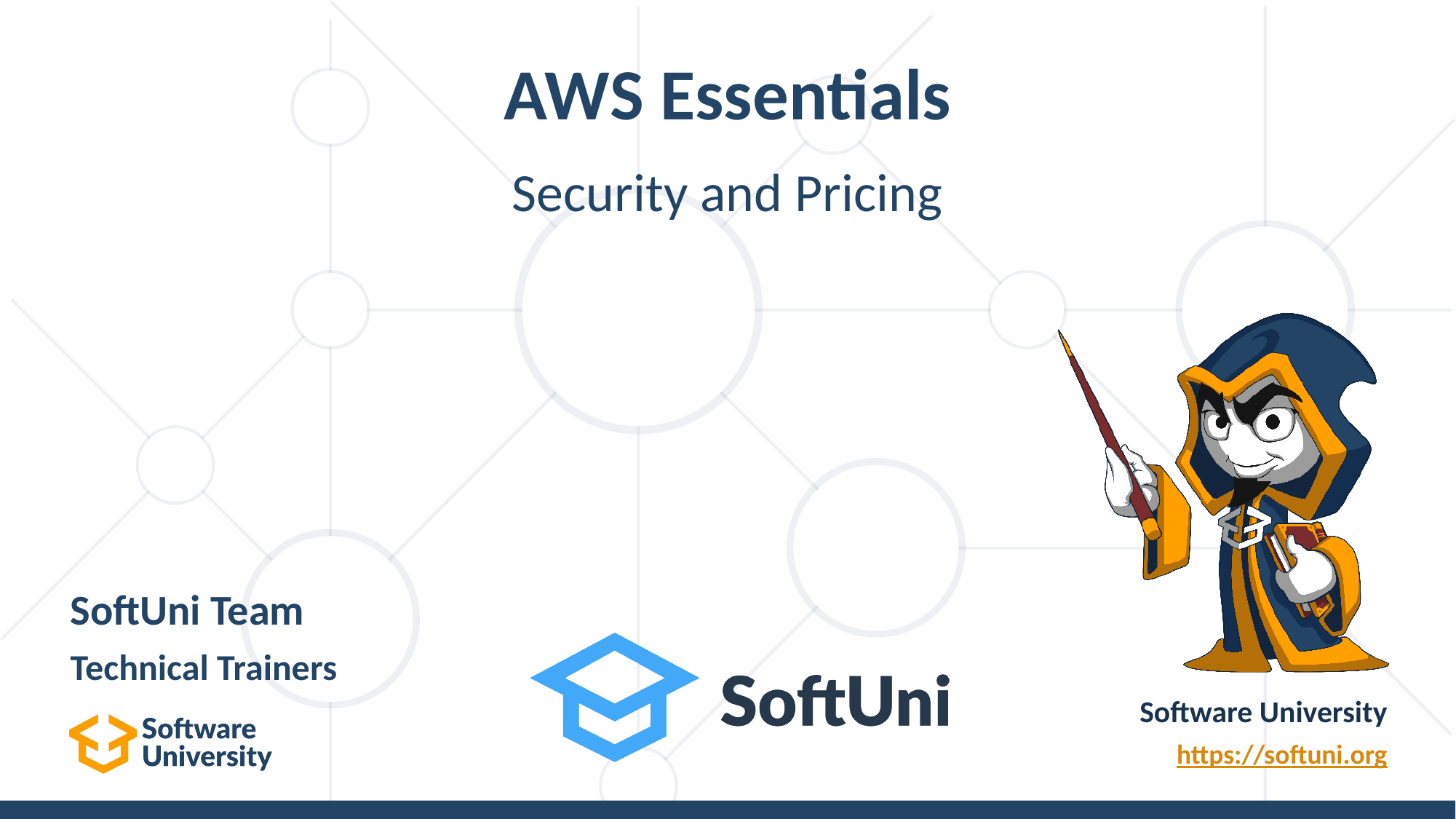

# AWS Essentials
Security and Pricing
SoftUni Team
Technical Trainers
Software University
https://softuni.org